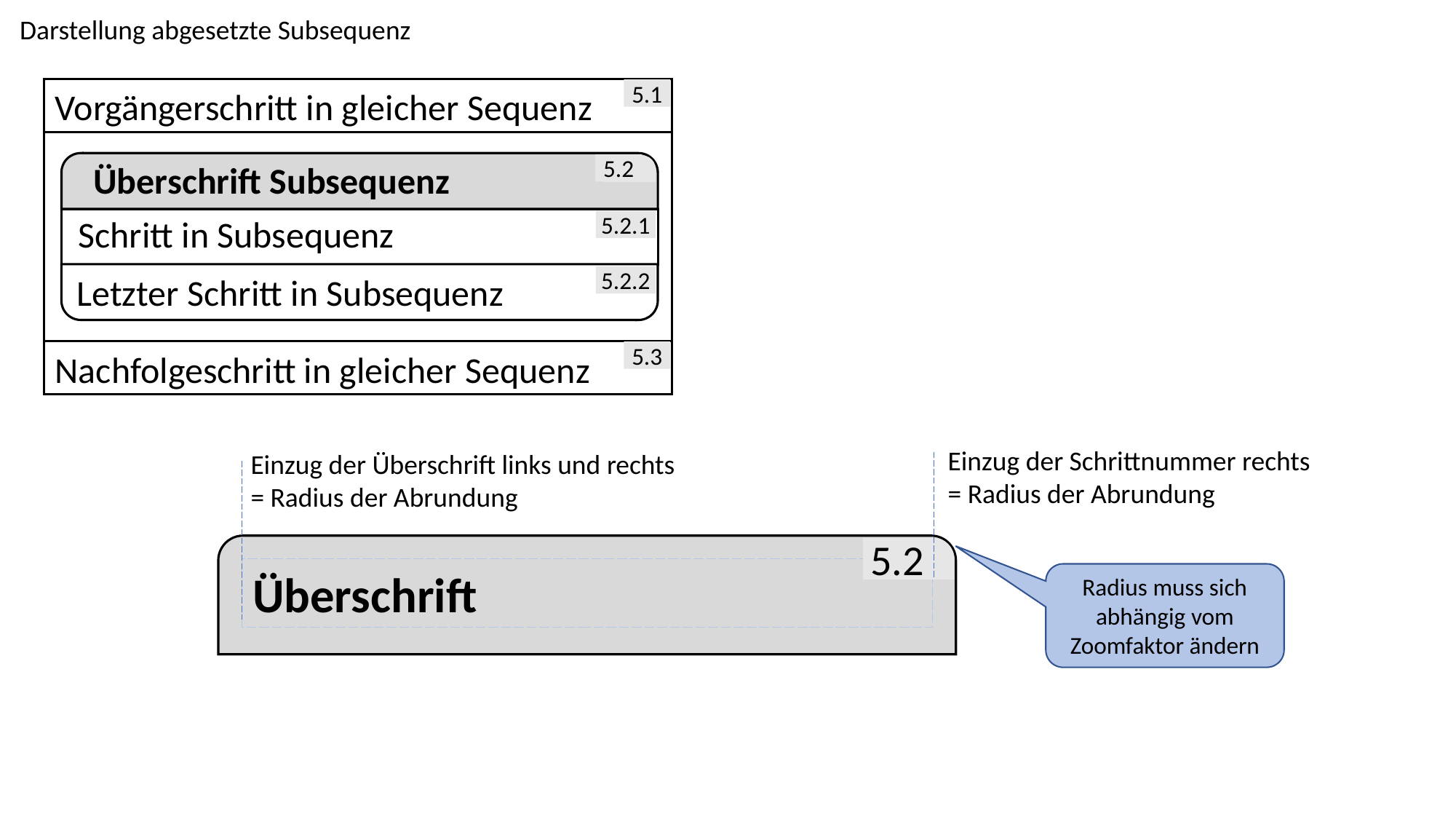

Darstellung abgesetzte Subsequenz

Vorgängerschritt in gleicher Sequenz
5.1

Überschrift Subsequenz

5.2

Schritt in Subsequenz

5.2.1

Letzter Schritt in Subsequenz
5.2.2

Nachfolgeschritt in gleicher Sequenz
5.3
Einzug der Schrittnummer rechts
= Radius der Abrundung
Einzug der Überschrift links und rechts
= Radius der Abrundung

5.2
Überschrift
Radius muss sich abhängig vom Zoomfaktor ändern